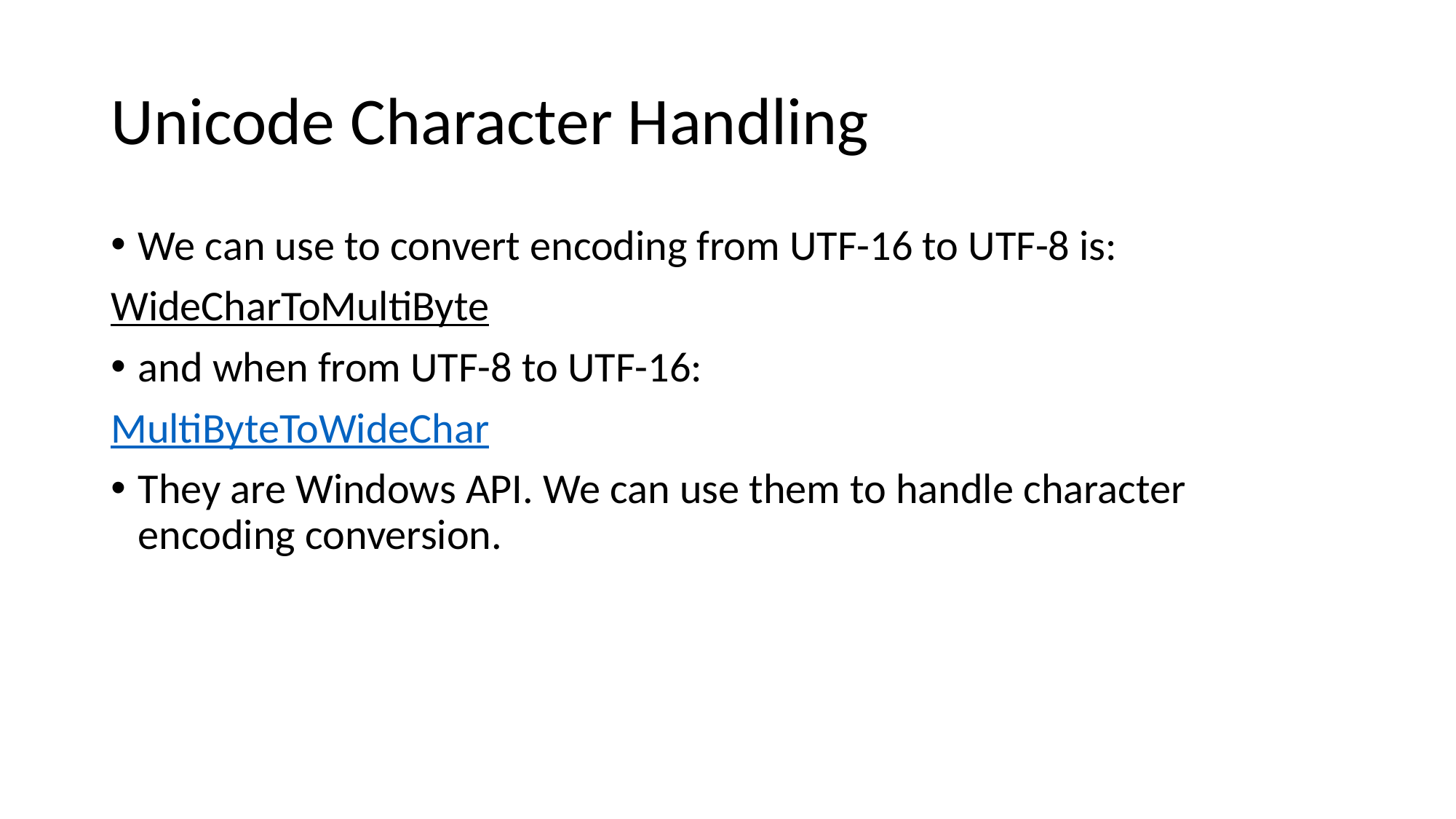

# Unicode Character Handling
We can use to convert encoding from UTF-16 to UTF-8 is:
WideCharToMultiByte
and when from UTF-8 to UTF-16:
MultiByteToWideChar
They are Windows API. We can use them to handle character encoding conversion.